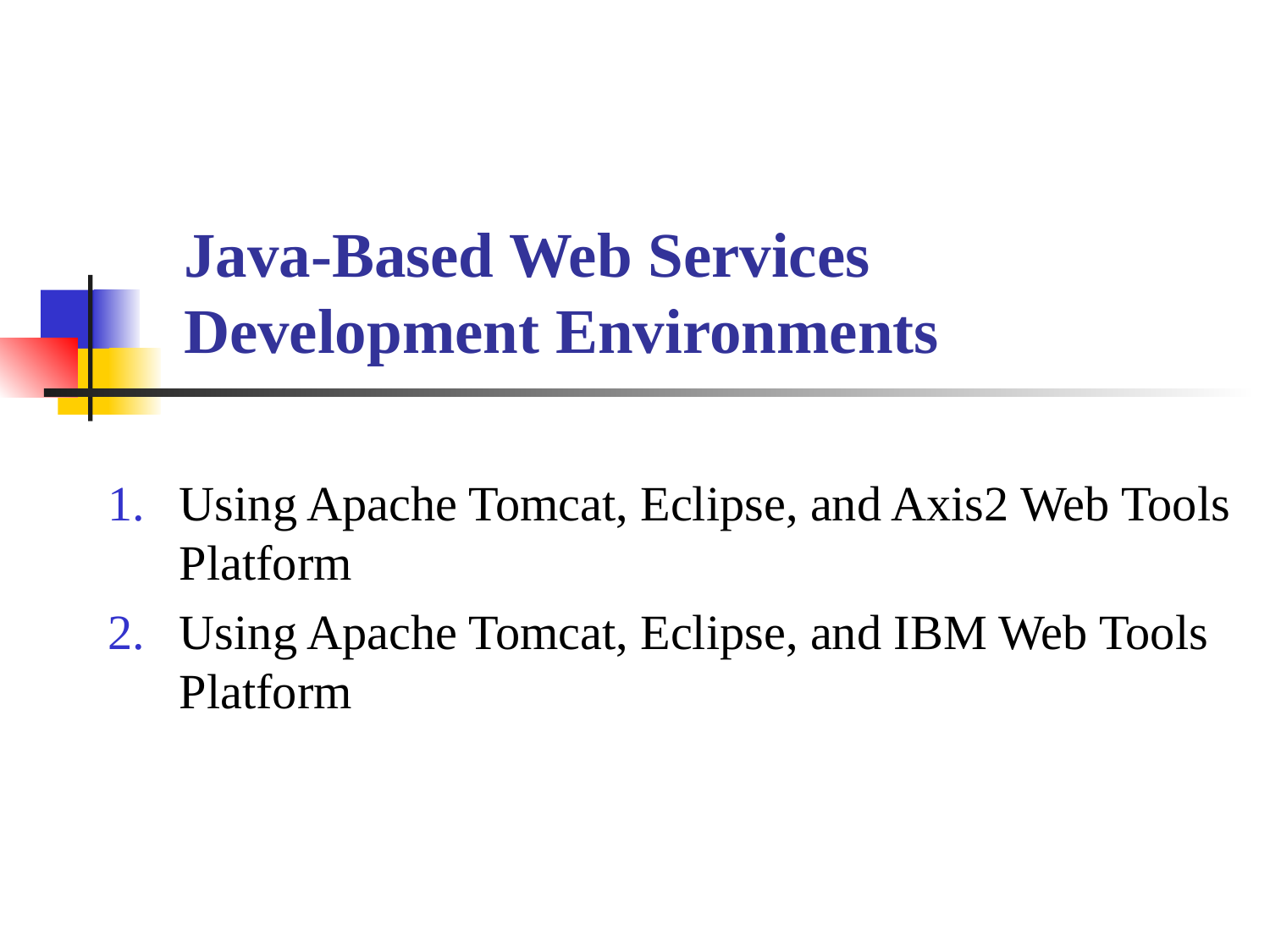

# Java-Based Web Services Development Environments
Using Apache Tomcat, Eclipse, and Axis2 Web Tools Platform
Using Apache Tomcat, Eclipse, and IBM Web Tools Platform